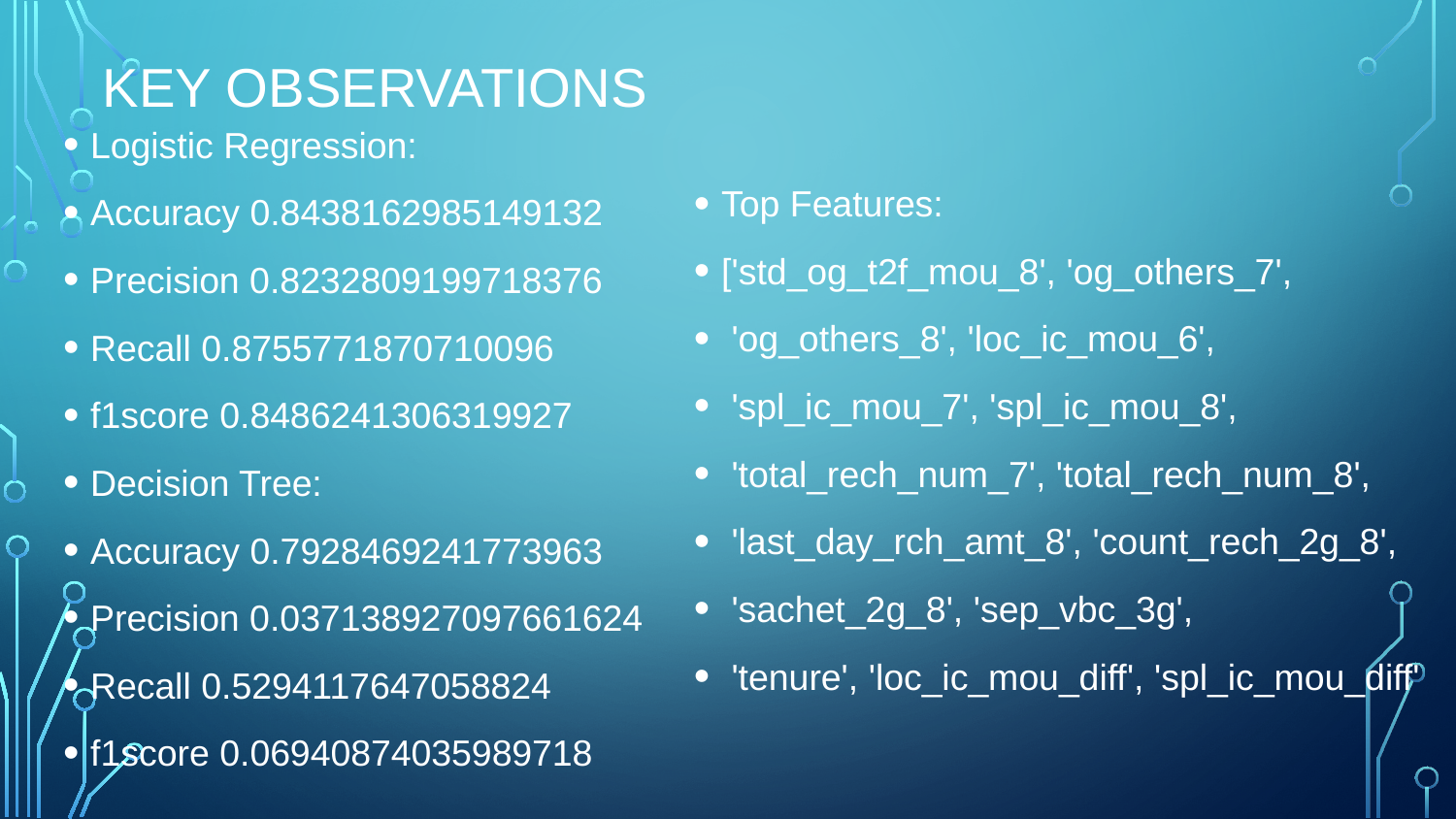

# Key Observations
Logistic Regression:
Accuracy 0.8438162985149132
Precision 0.8232809199718376
Recall 0.8755771870710096
f1score 0.8486241306319927
Decision Tree:
Accuracy 0.7928469241773963
Precision 0.037138927097661624
Recall 0.5294117647058824
f1score 0.06940874035989718

Top Features:
['std_og_t2f_mou_8', 'og_others_7',
 'og_others_8', 'loc_ic_mou_6',
 'spl_ic_mou_7', 'spl_ic_mou_8',
 'total_rech_num_7', 'total_rech_num_8',
 'last_day_rch_amt_8', 'count_rech_2g_8',
 'sachet_2g_8', 'sep_vbc_3g',
 'tenure', 'loc_ic_mou_diff', 'spl_ic_mou_diff'